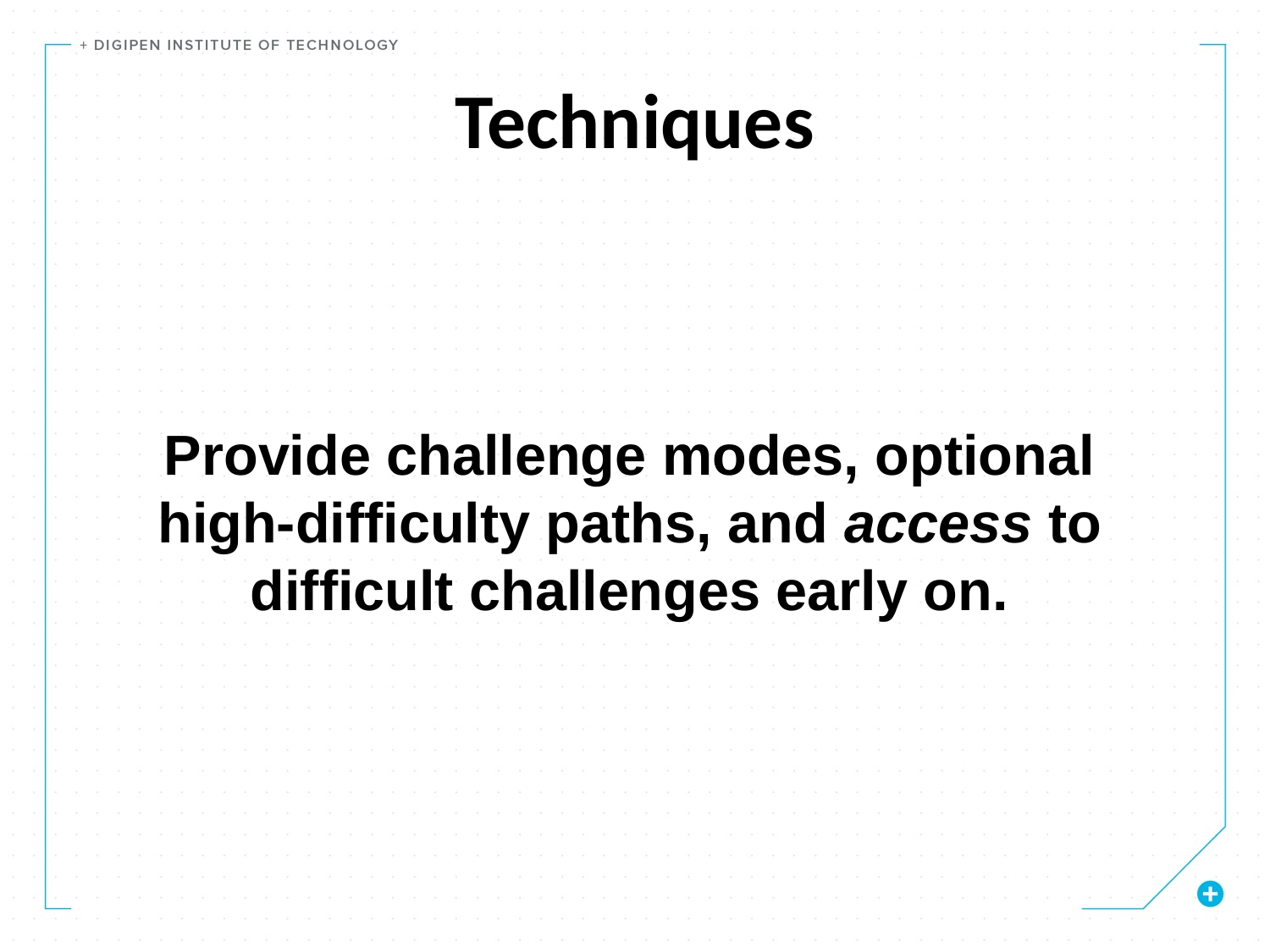

Techniques
Provide challenge modes, optional high-difficulty paths, and access to difficult challenges early on.